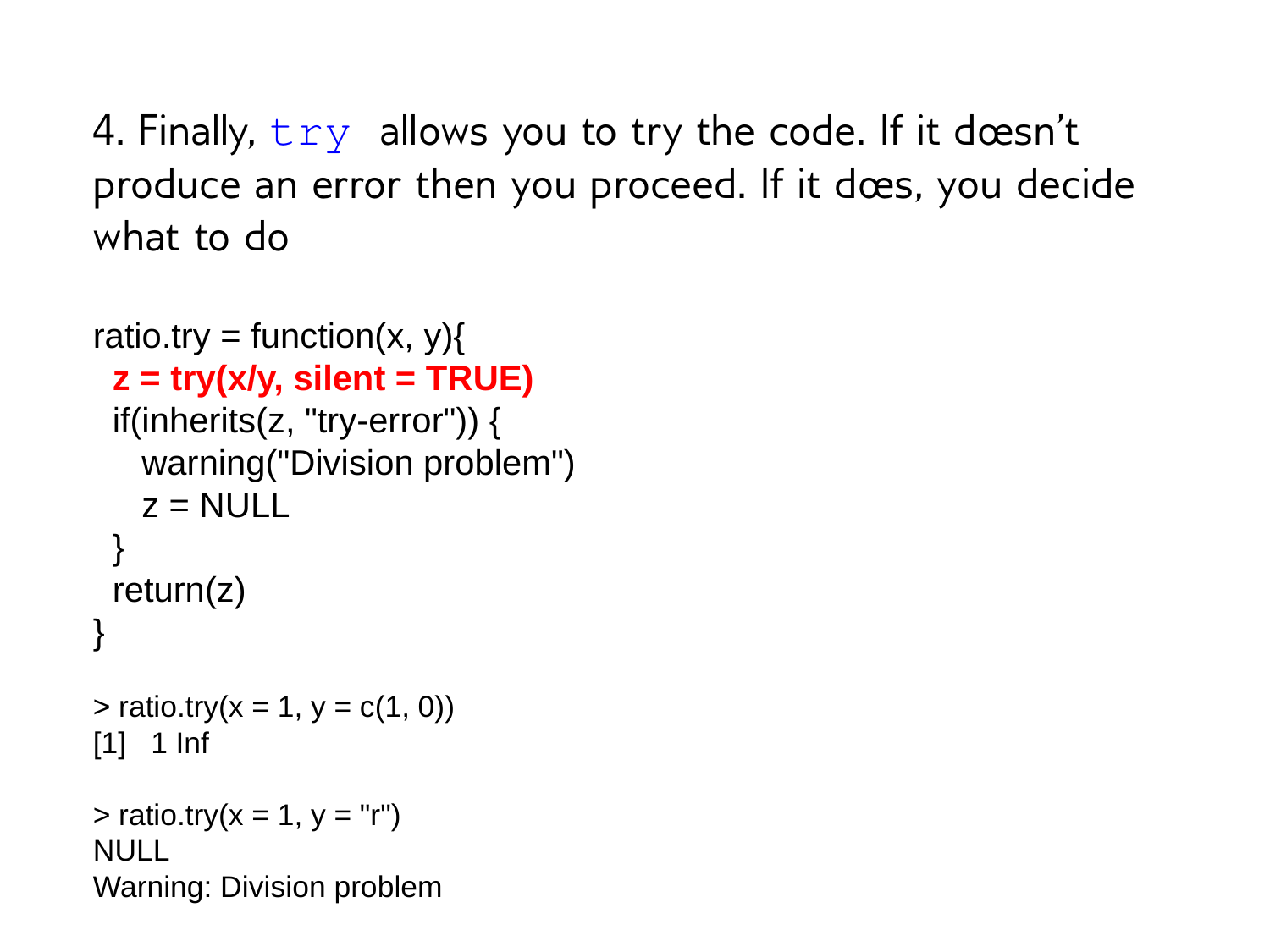

4. Finally, try allows you to try the code. If it doesn’t produce an error then you proceed. If it does, you decide what to do

ratio.try = function(x, y){
  z = try(x/y, silent = TRUE)
  if(inherits(z, "try-error")) {
     warning("Division problem")
     z = NULL
  }
  return(z)
}

> ratio.try(x = 1, y = c(1, 0))
[1]   1 Inf

> ratio.try(x = 1, y = "r")
NULL
Warning: Division problem